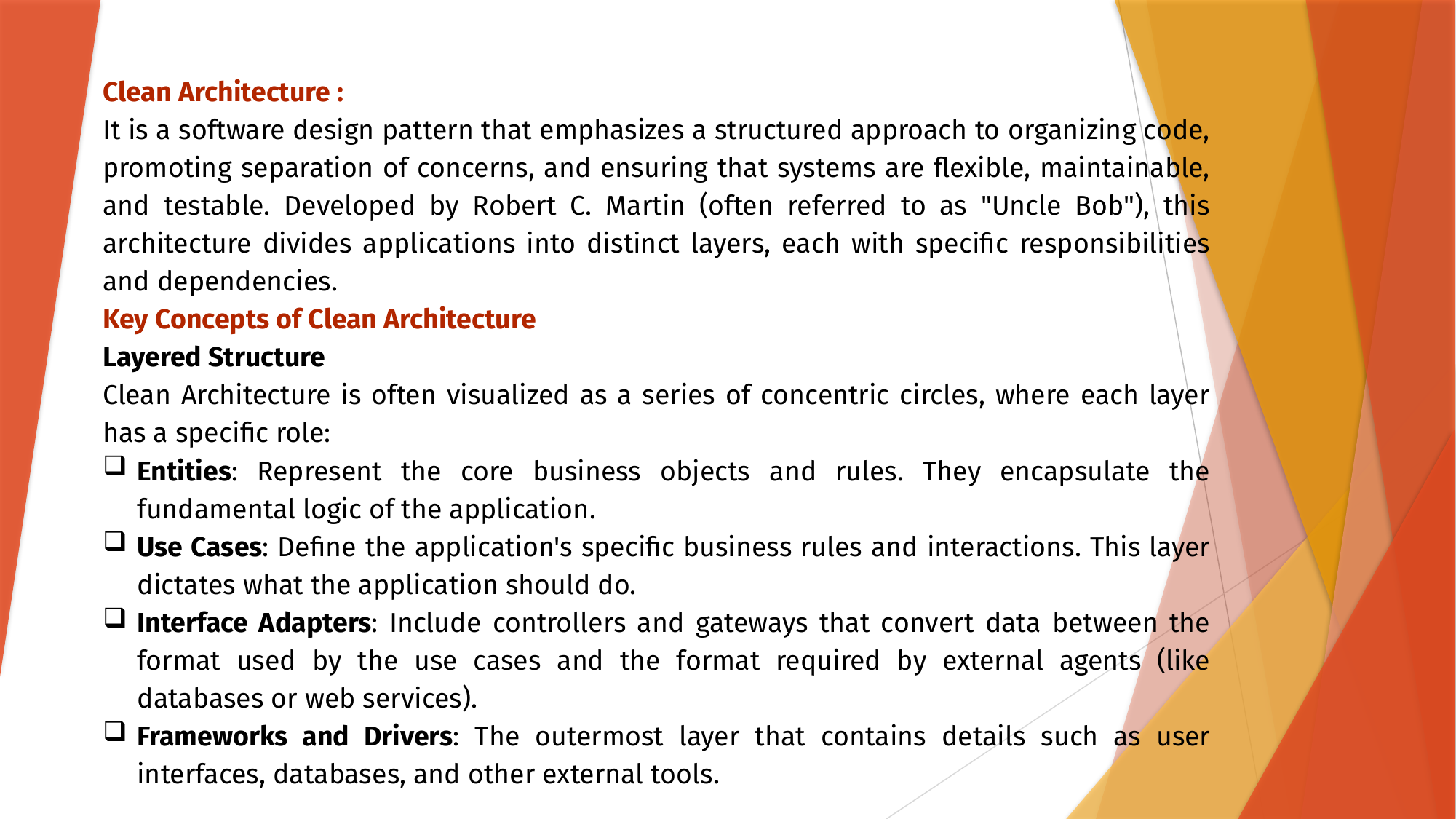

Clean Architecture :
It is a software design pattern that emphasizes a structured approach to organizing code, promoting separation of concerns, and ensuring that systems are flexible, maintainable, and testable. Developed by Robert C. Martin (often referred to as "Uncle Bob"), this architecture divides applications into distinct layers, each with specific responsibilities and dependencies.
Key Concepts of Clean Architecture
Layered Structure
Clean Architecture is often visualized as a series of concentric circles, where each layer has a specific role:
Entities: Represent the core business objects and rules. They encapsulate the fundamental logic of the application.
Use Cases: Define the application's specific business rules and interactions. This layer dictates what the application should do.
Interface Adapters: Include controllers and gateways that convert data between the format used by the use cases and the format required by external agents (like databases or web services).
Frameworks and Drivers: The outermost layer that contains details such as user interfaces, databases, and other external tools.